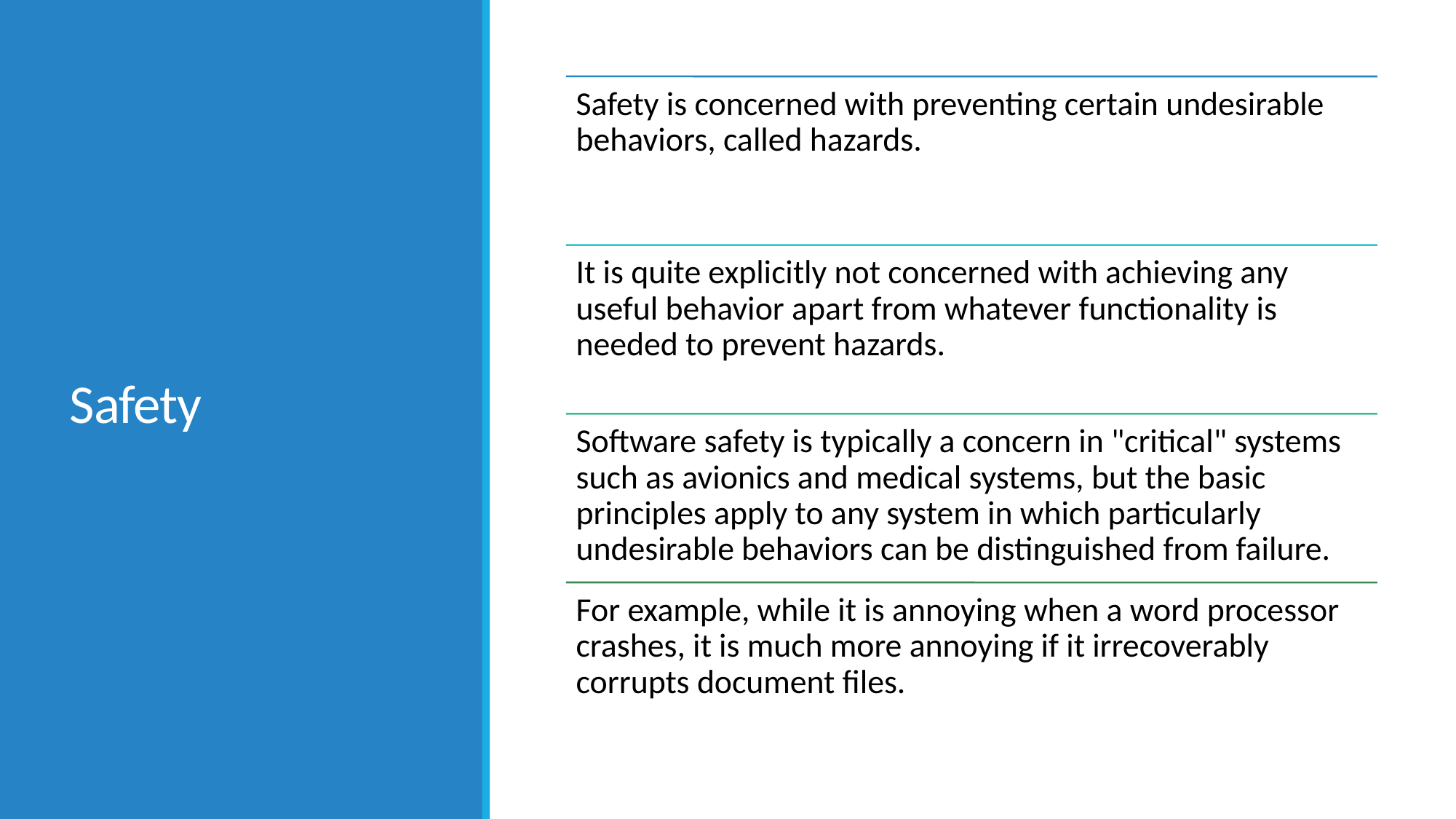

# Safety
Safety is concerned with preventing certain undesirable behaviors, called hazards.
It is quite explicitly not concerned with achieving any useful behavior apart from whatever functionality is needed to prevent hazards.
Software safety is typically a concern in "critical" systems such as avionics and medical systems, but the basic principles apply to any system in which particularly undesirable behaviors can be distinguished from failure.
For example, while it is annoying when a word processor crashes, it is much more annoying if it irrecoverably corrupts document files.